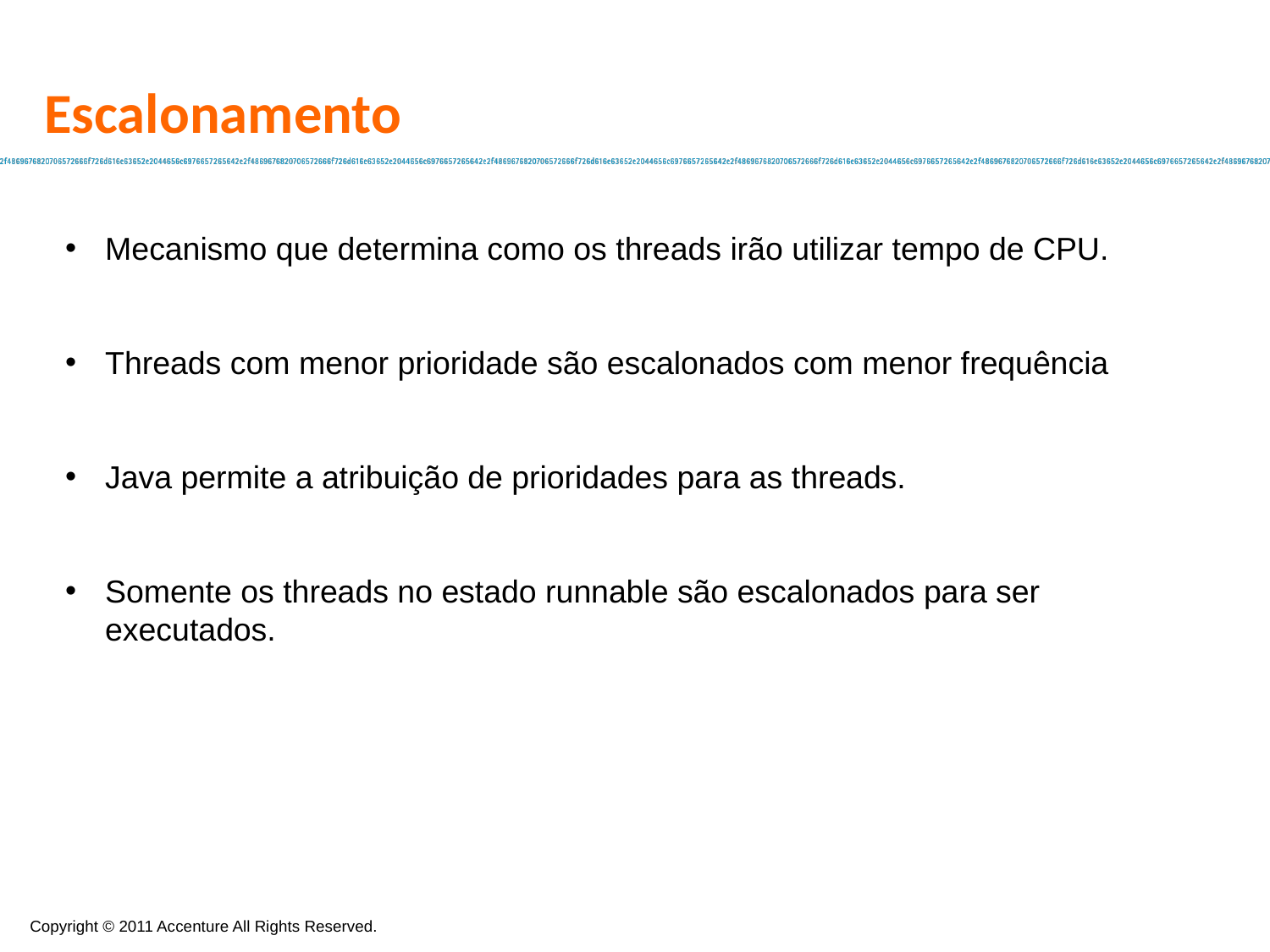

Escalonamento
Mecanismo que determina como os threads irão utilizar tempo de CPU.

Threads com menor prioridade são escalonados com menor frequência

Java permite a atribuição de prioridades para as threads.

Somente os threads no estado runnable são escalonados para ser executados.